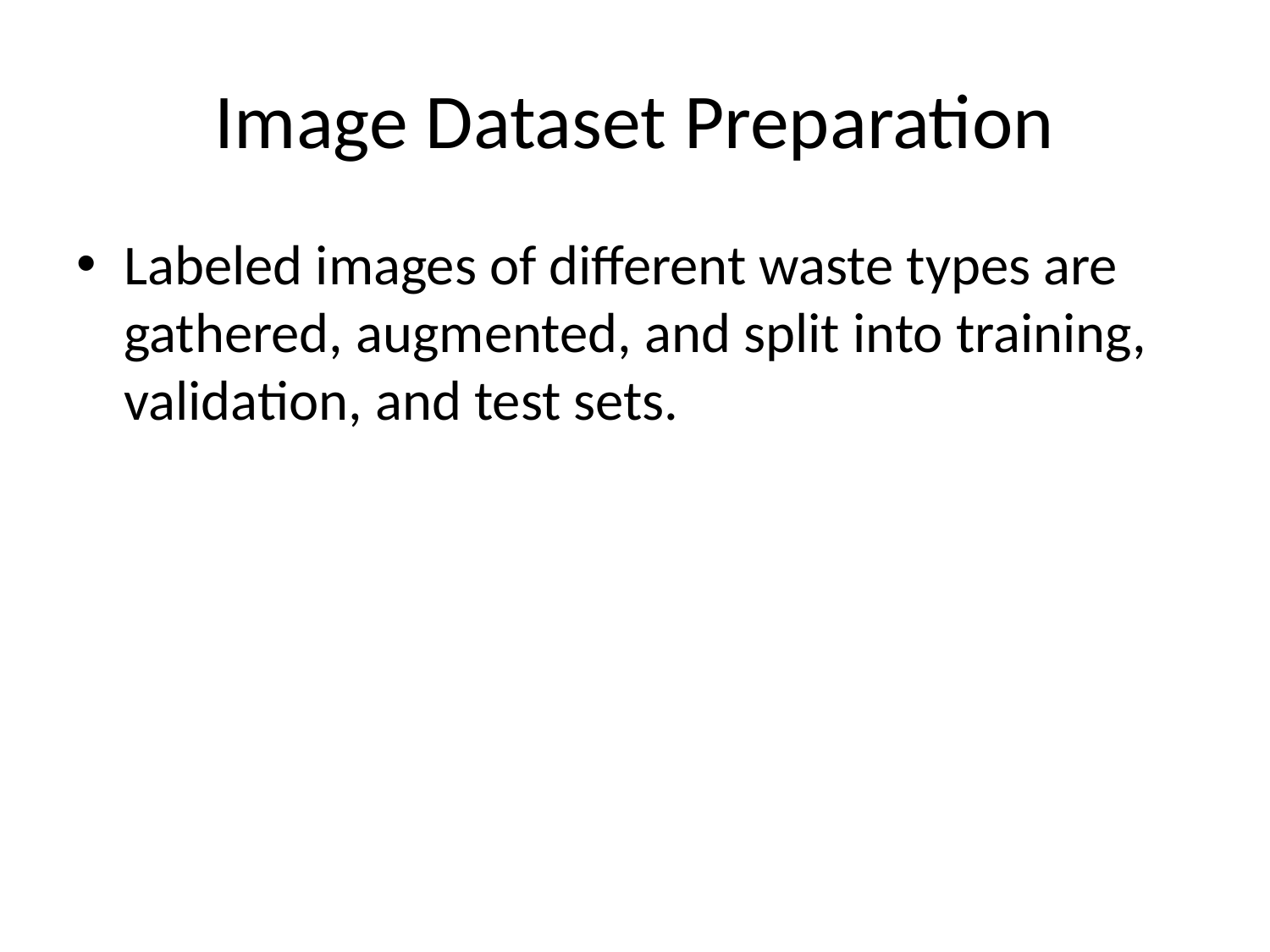

# Image Dataset Preparation
Labeled images of different waste types are gathered, augmented, and split into training, validation, and test sets.